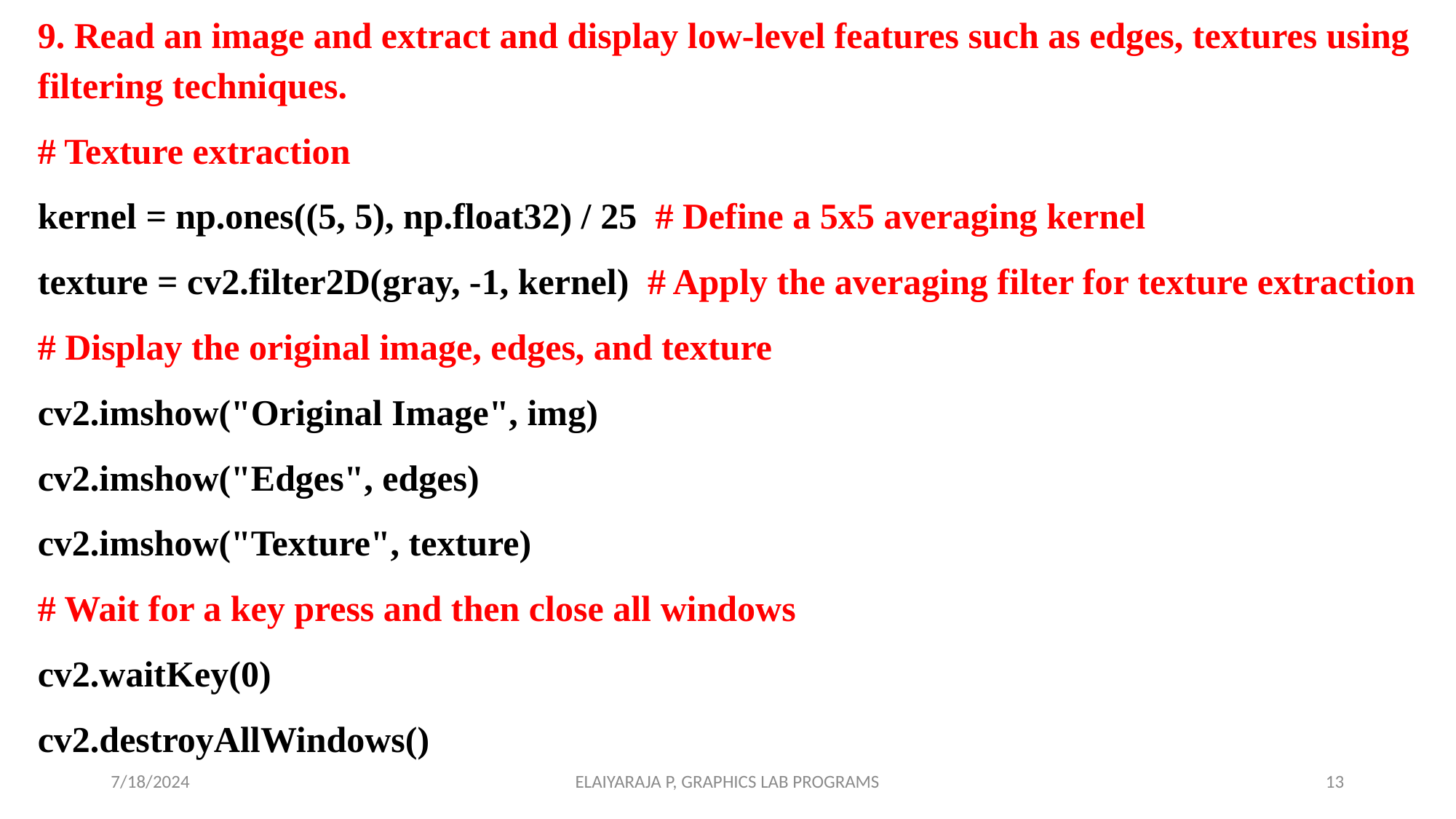

9. Read an image and extract and display low-level features such as edges, textures using filtering techniques.
# Texture extraction
kernel = np.ones((5, 5), np.float32) / 25  # Define a 5x5 averaging kernel
texture = cv2.filter2D(gray, -1, kernel)  # Apply the averaging filter for texture extraction
# Display the original image, edges, and texture
cv2.imshow("Original Image", img)
cv2.imshow("Edges", edges)
cv2.imshow("Texture", texture)
# Wait for a key press and then close all windows
cv2.waitKey(0)
cv2.destroyAllWindows()
7/18/2024
ELAIYARAJA P, GRAPHICS LAB PROGRAMS
13